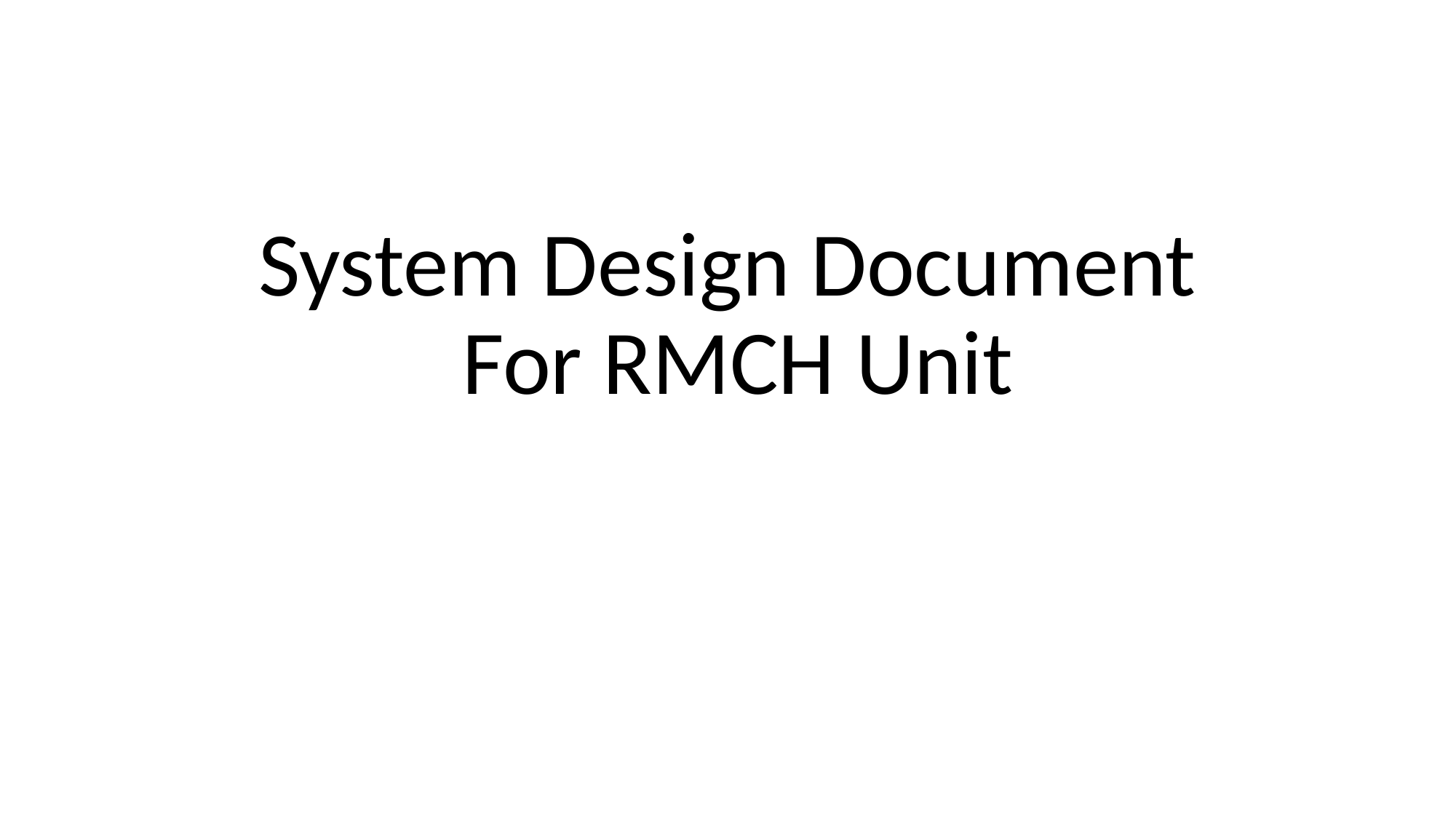

# System Design Document
 For RMCH Unit